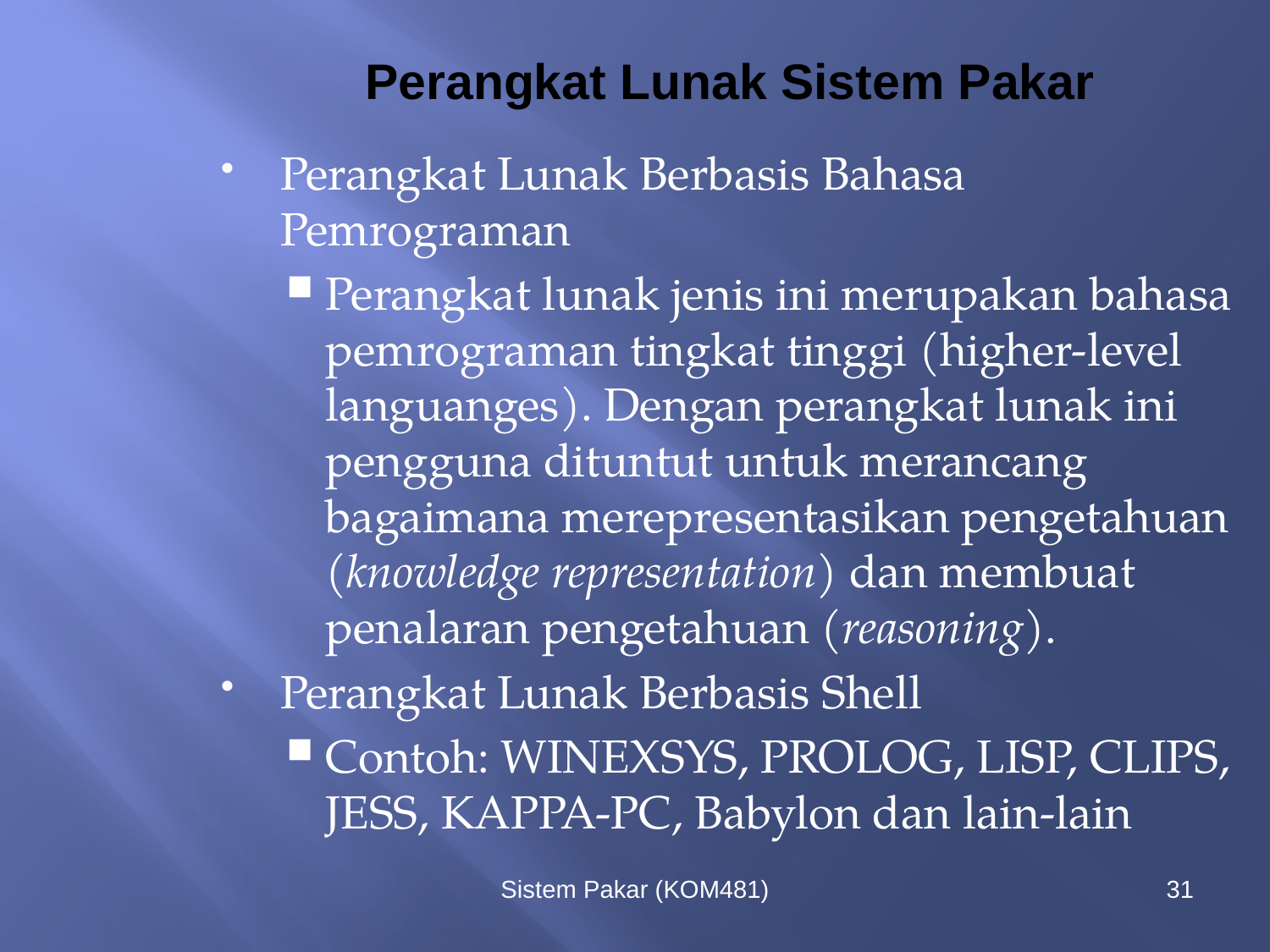

Perangkat Lunak Sistem Pakar
Perangkat Lunak Berbasis Bahasa Pemrograman
Perangkat lunak jenis ini merupakan bahasa pemrograman tingkat tinggi (higher-level languanges). Dengan perangkat lunak ini pengguna dituntut untuk merancang bagaimana merepresentasikan pengetahuan (knowledge representation) dan membuat penalaran pengetahuan (reasoning).
Perangkat Lunak Berbasis Shell
Contoh: WINEXSYS, PROLOG, LISP, CLIPS, JESS, KAPPA-PC, Babylon dan lain-lain

Sistem Pakar (KOM481)
31